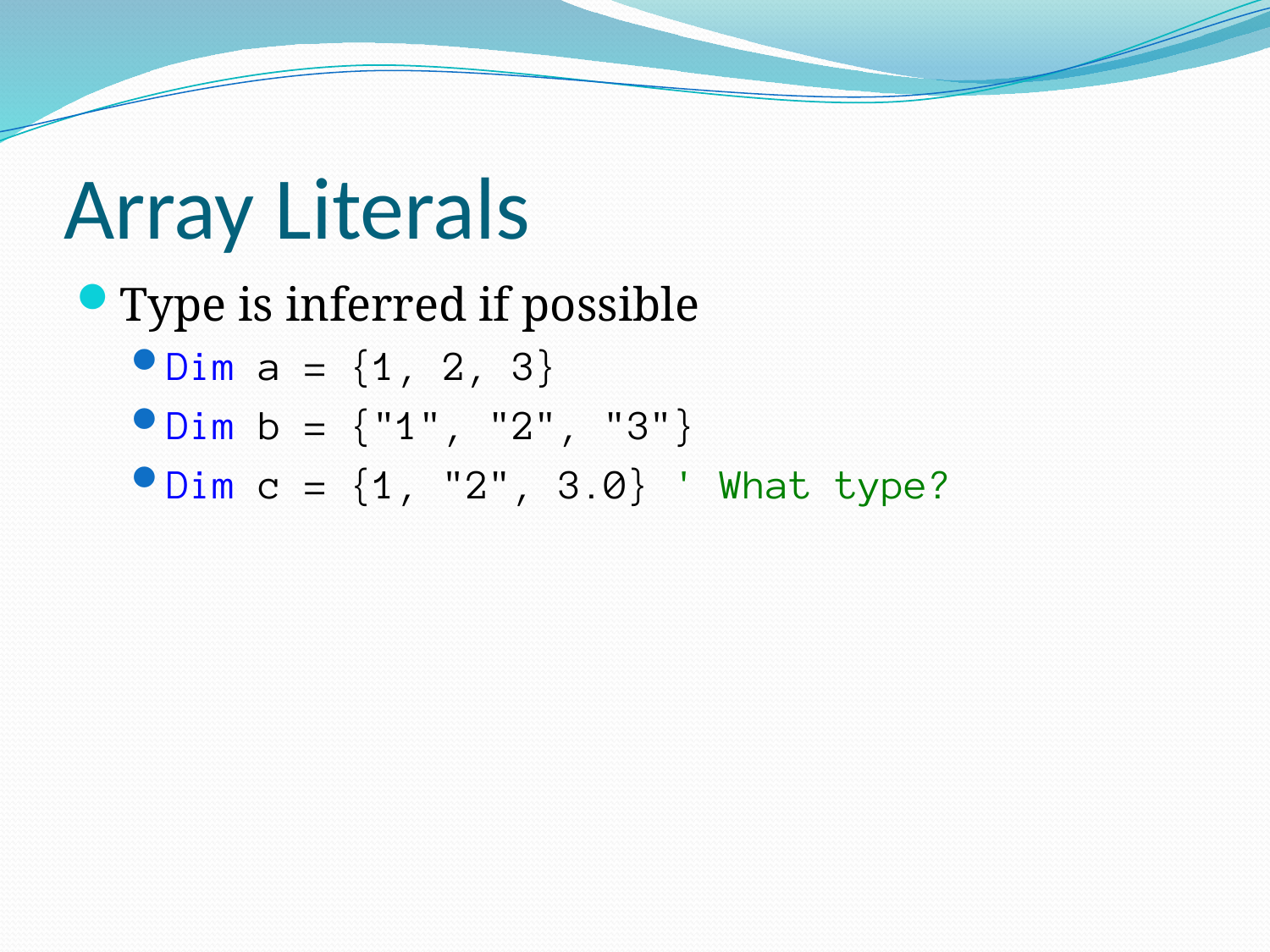

# Array Literals
Type is inferred if possible
Dim a = {1, 2, 3}
Dim b = {"1", "2", "3"}
Dim c = {1, "2", 3.0} ' What type?